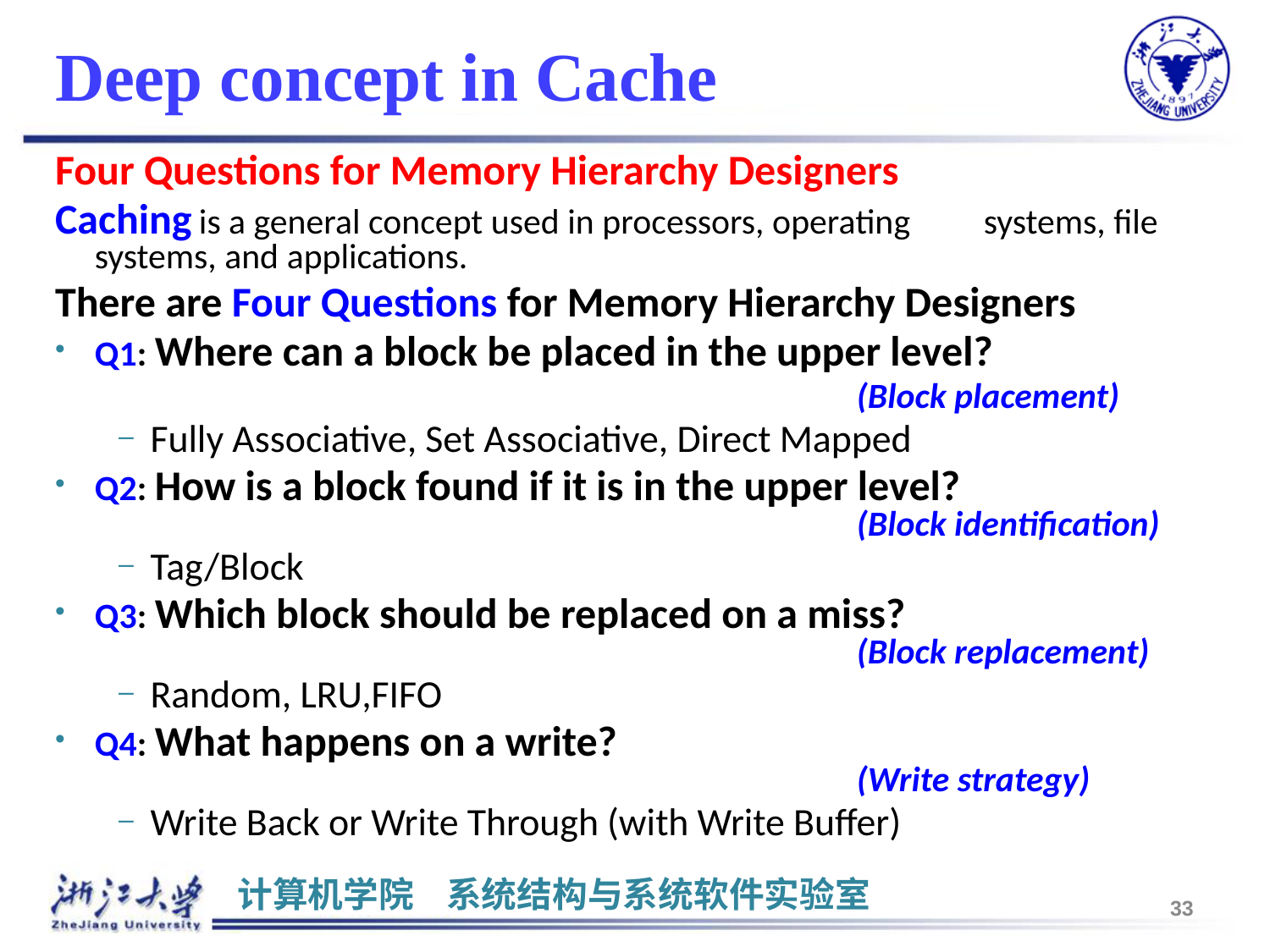

# Deep concept in Cache
Four Questions for Memory Hierarchy Designers
Caching is a general concept used in processors, operating 	systems, file systems, and applications.
There are Four Questions for Memory Hierarchy Designers
Q1: Where can a block be placed in the upper level?
							(Block placement)
Fully Associative, Set Associative, Direct Mapped
Q2: How is a block found if it is in the upper level?
 						(Block identification)
Tag/Block
Q3: Which block should be replaced on a miss?
						(Block replacement)
Random, LRU,FIFO
Q4: What happens on a write?
						(Write strategy)
Write Back or Write Through (with Write Buffer)
33